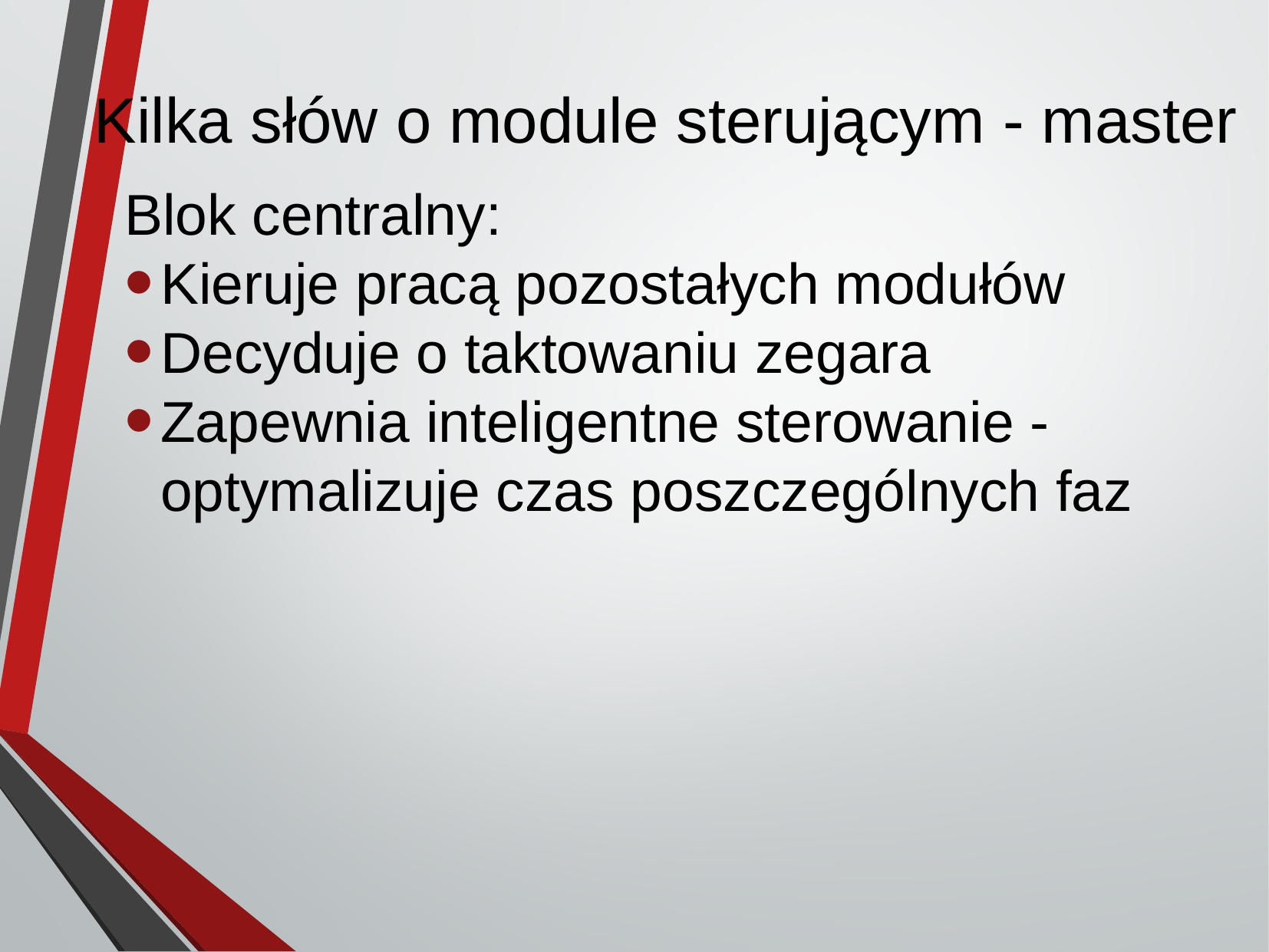

# Kilka słów o module sterującym - master
Blok centralny:
Kieruje pracą pozostałych modułów
Decyduje o taktowaniu zegara
Zapewnia inteligentne sterowanie - optymalizuje czas poszczególnych faz